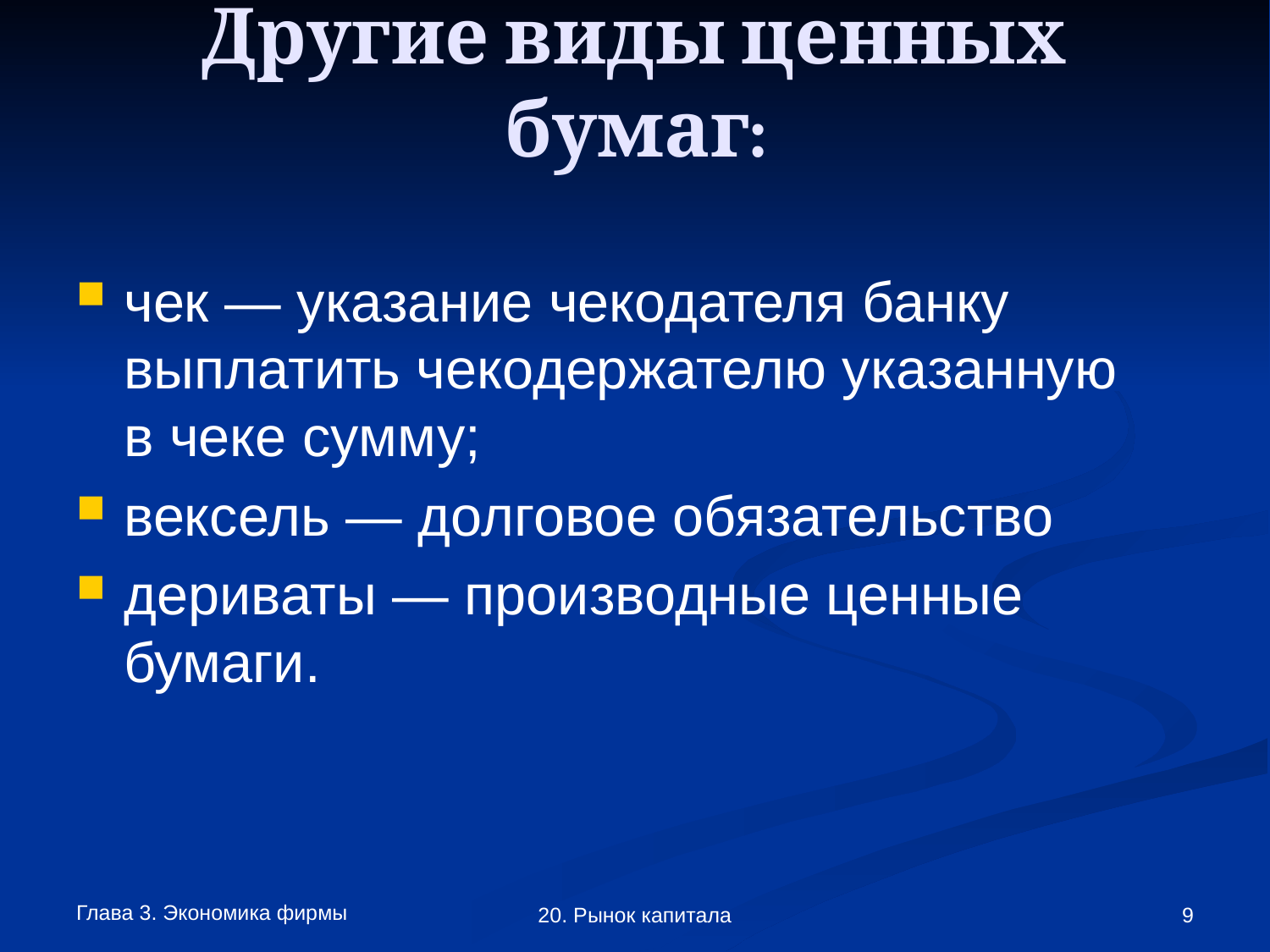

# Другие виды ценных бумаг:

чек — указание чекодателя банку выплатить чекодержателю указанную
в чеке сумму;
вексель — долговое обязательство
дериваты — производные ценные бумаги.

Глава 3. Экономика фирмы
20. Рынок капитала
9